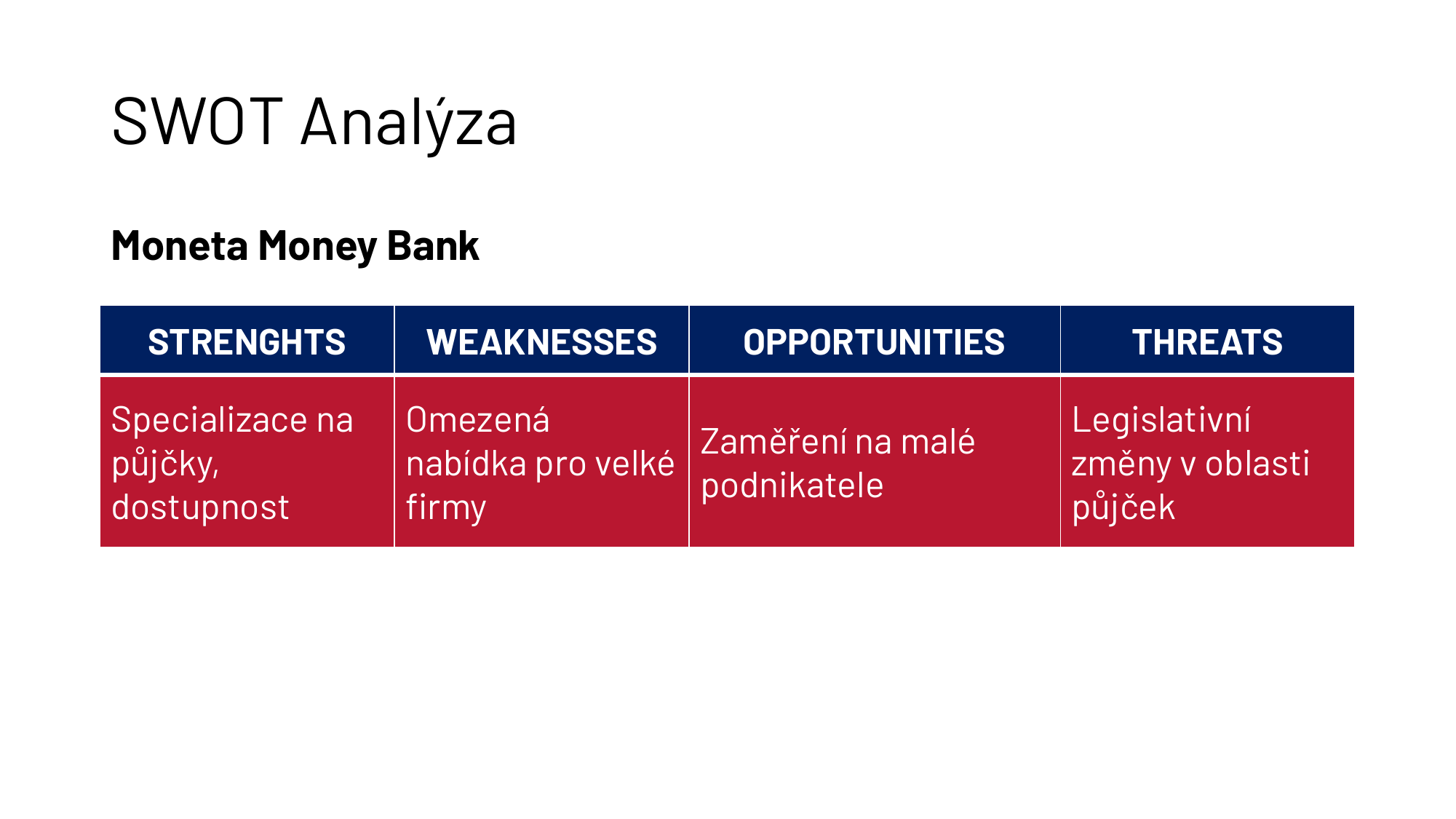

# SWOT Analýza
Moneta Money Bank
| STRENGHTS | WEAKNESSES | OPPORTUNITIES | THREATS |
| --- | --- | --- | --- |
| Specializace na půjčky, dostupnost | Omezená nabídka pro velké firmy | Zaměření na malé podnikatele | Legislativní změny v oblasti půjček |